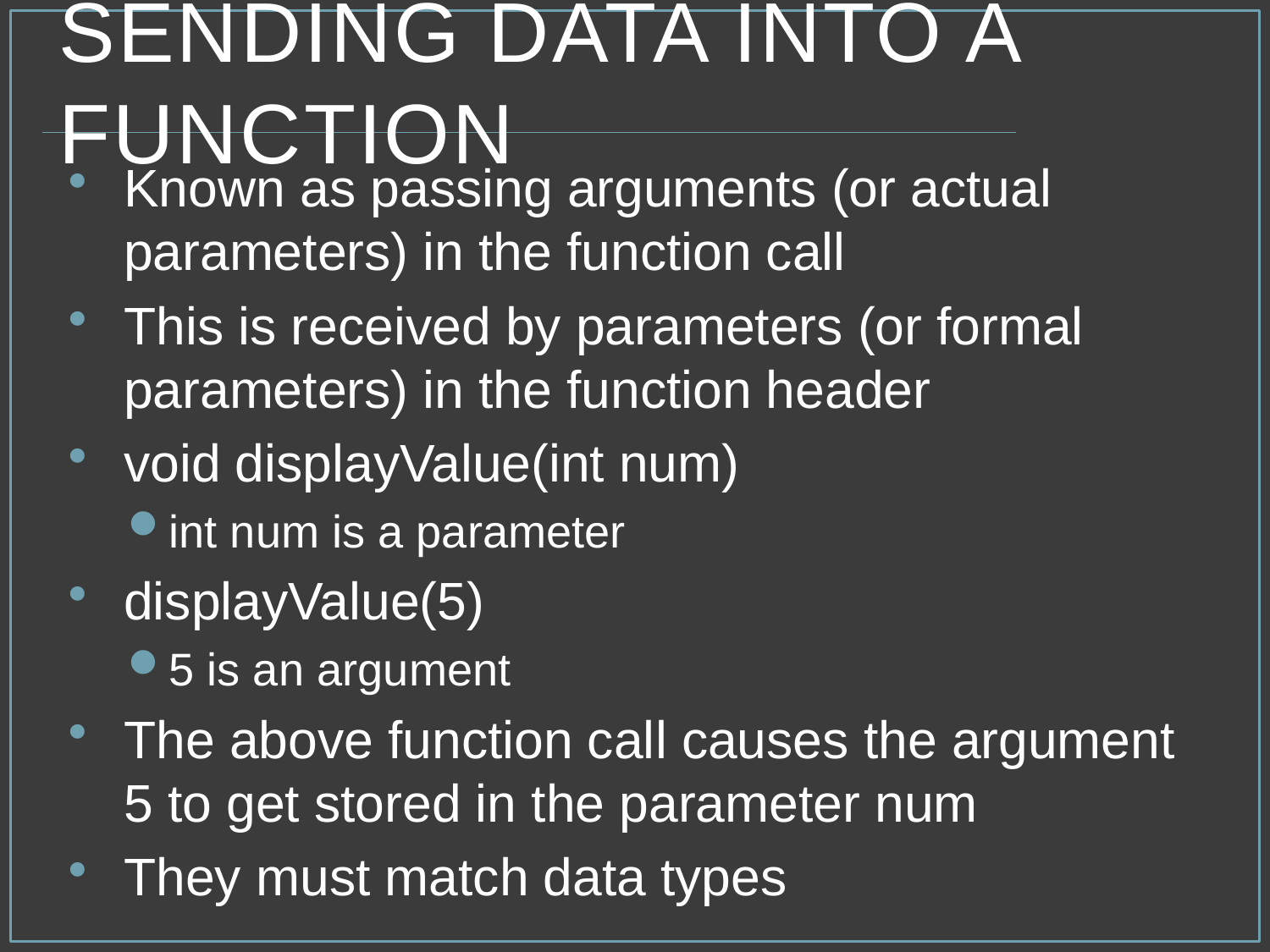

# Sending Data into a Function
Known as passing arguments (or actual parameters) in the function call
This is received by parameters (or formal parameters) in the function header
void displayValue(int num)
int num is a parameter
displayValue(5)
5 is an argument
The above function call causes the argument 5 to get stored in the parameter num
They must match data types